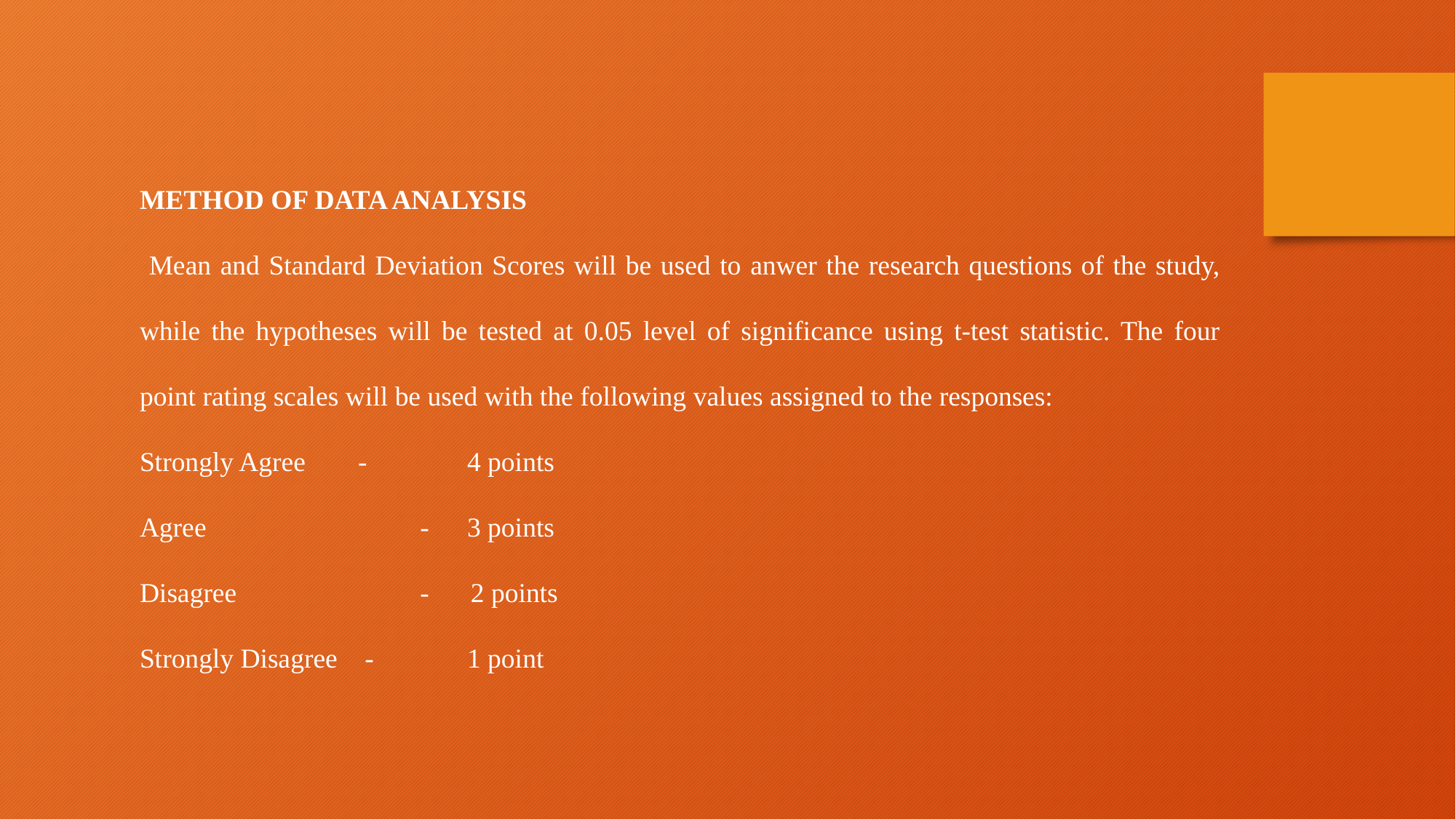

METHOD OF DATA ANALYSIS
 Mean and Standard Deviation Scores will be used to anwer the research questions of the study, while the hypotheses will be tested at 0.05 level of significance using t-test statistic. The four point rating scales will be used with the following values assigned to the responses:
Strongly Agree	-	4 points
Agree		         -  	3 points
Disagree		         -      2 points
Strongly Disagree	 -	1 point